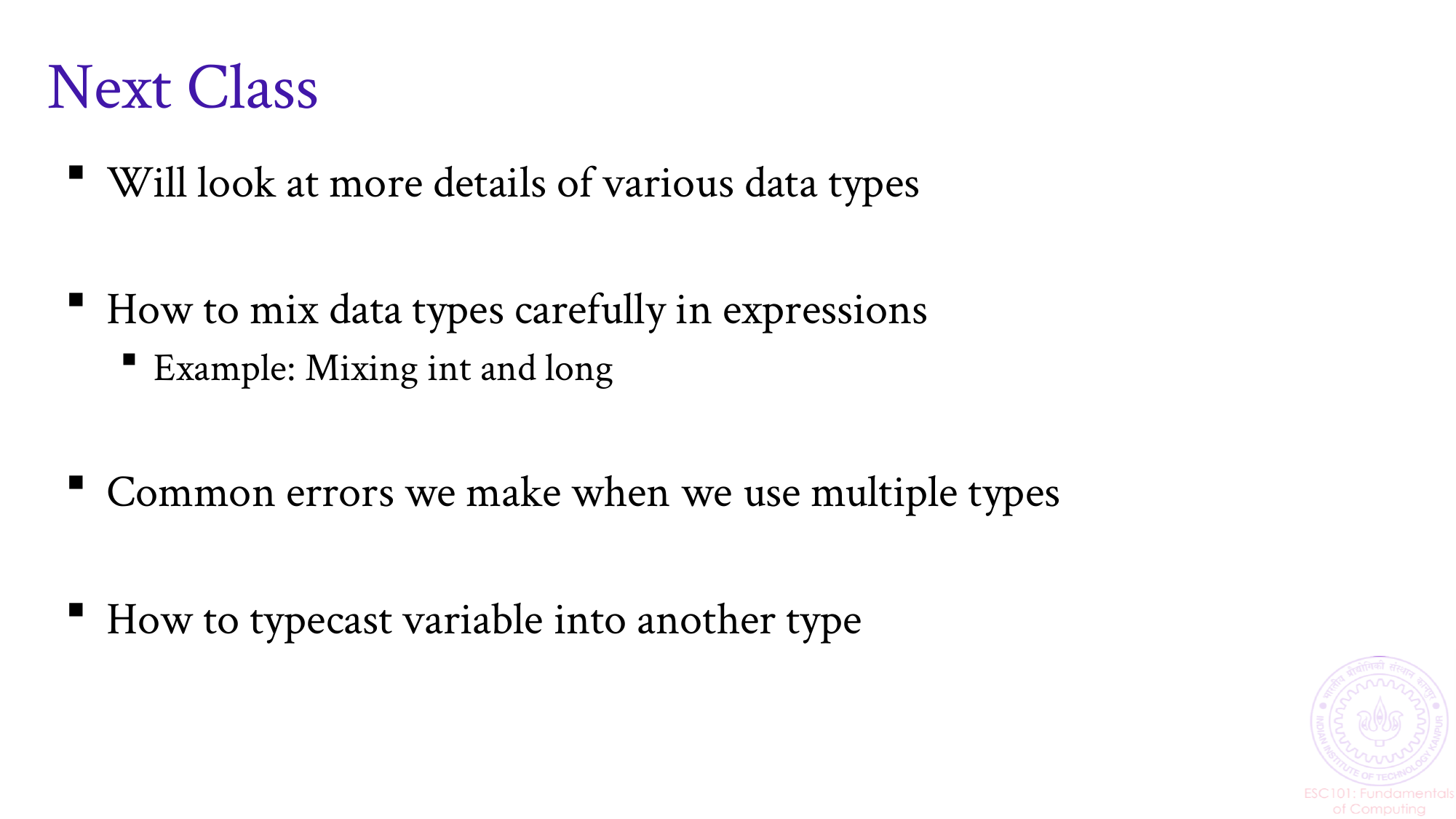

# Next Class
Will look at more details of various data types

How to mix data types carefully in expressions
Example: Mixing int and long

Common errors we make when we use multiple types

How to typecast variable into another type

22